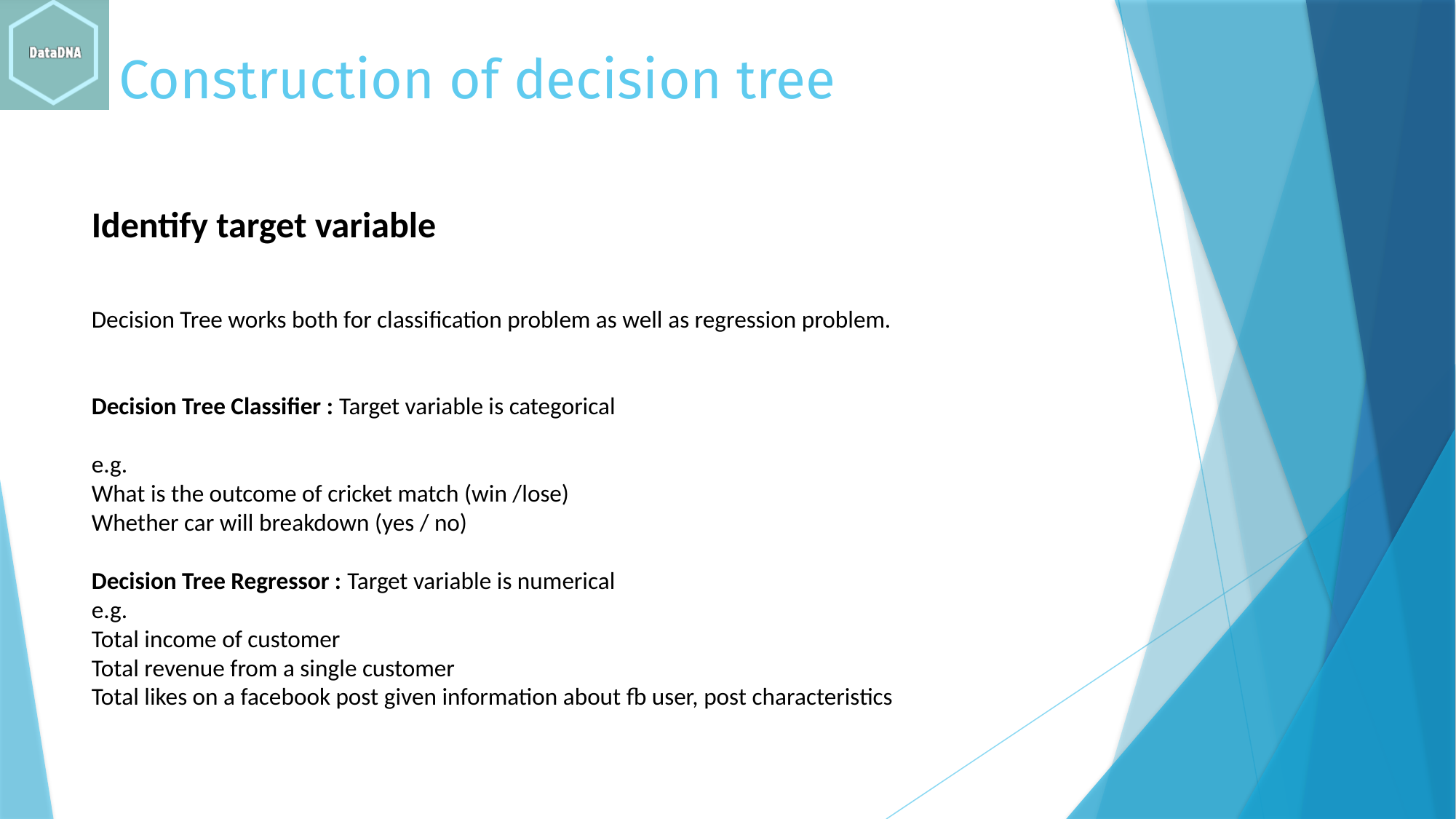

# Construction of decision tree
Identify target variable

Decision Tree works both for classification problem as well as regression problem.

Decision Tree Classifier : Target variable is categorical

e.g.
What is the outcome of cricket match (win /lose)
Whether car will breakdown (yes / no)

Decision Tree Regressor : Target variable is numerical
e.g.
Total income of customer
Total revenue from a single customer
Total likes on a facebook post given information about fb user, post characteristics